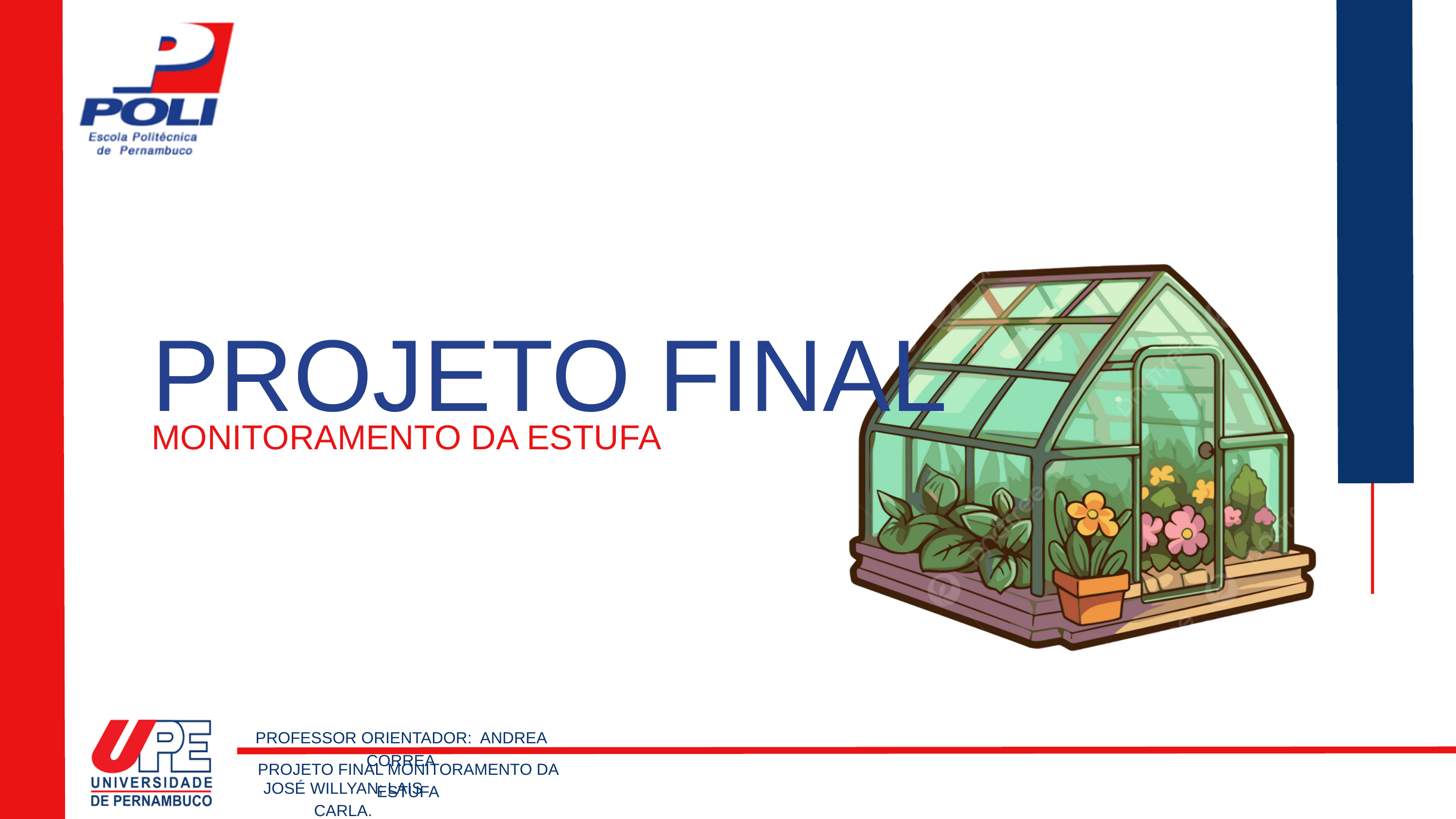

PROJETO FINAL
MONITORAMENTO DA ESTUFA

PROFESSOR ORIENTADOR:  ANDREA CORREA

PROJETO FINAL MONITORAMENTO DA ESTUFA
JOSÉ WILLYAN; LAIS CARLA.